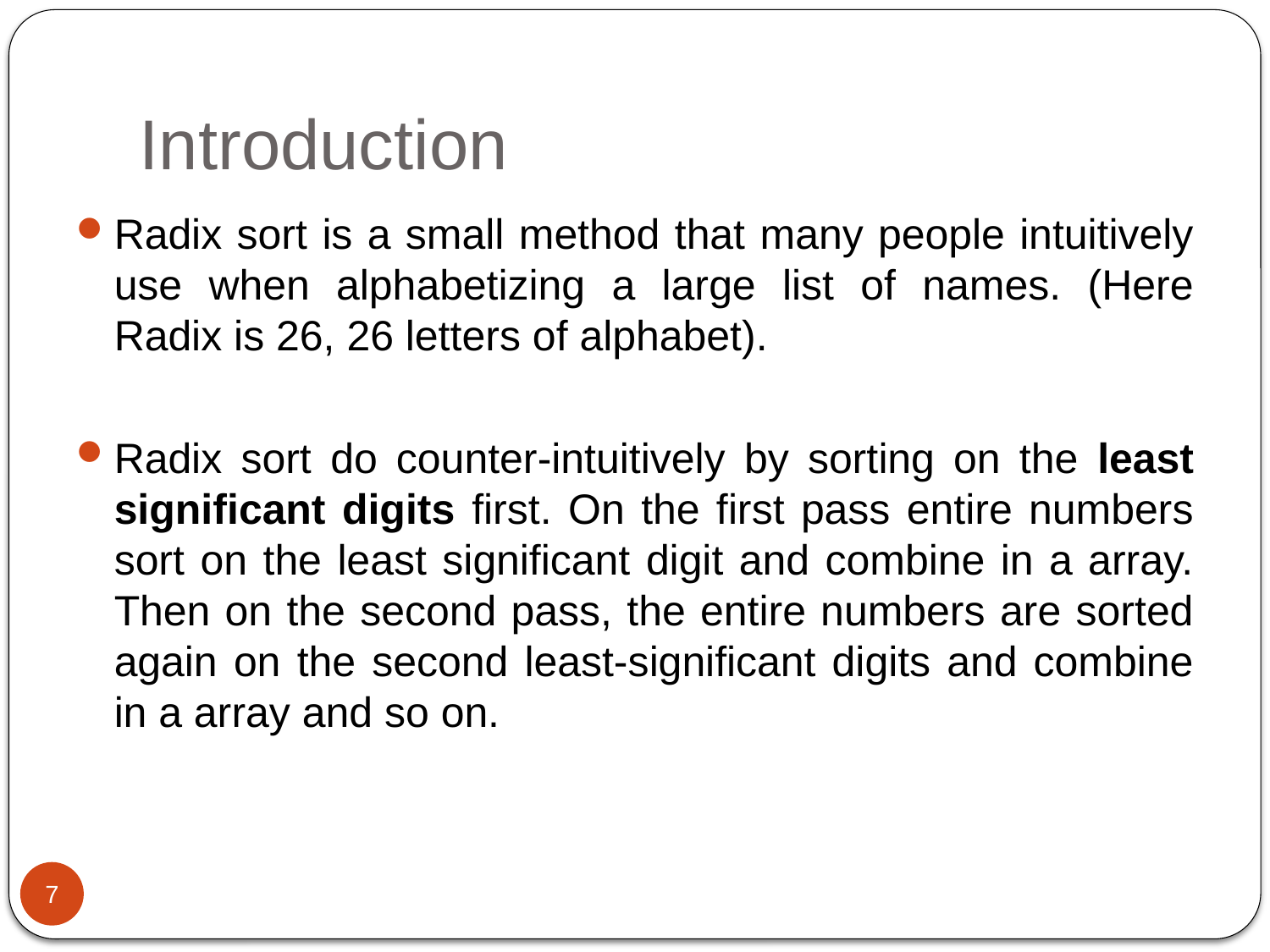

# Introduction
Radix sort is a small method that many people intuitively use when alphabetizing a large list of names. (Here Radix is 26, 26 letters of alphabet).

Radix sort do counter-intuitively by sorting on the least significant digits first. On the first pass entire numbers sort on the least significant digit and combine in a array. Then on the second pass, the entire numbers are sorted again on the second least-significant digits and combine in a array and so on.
7